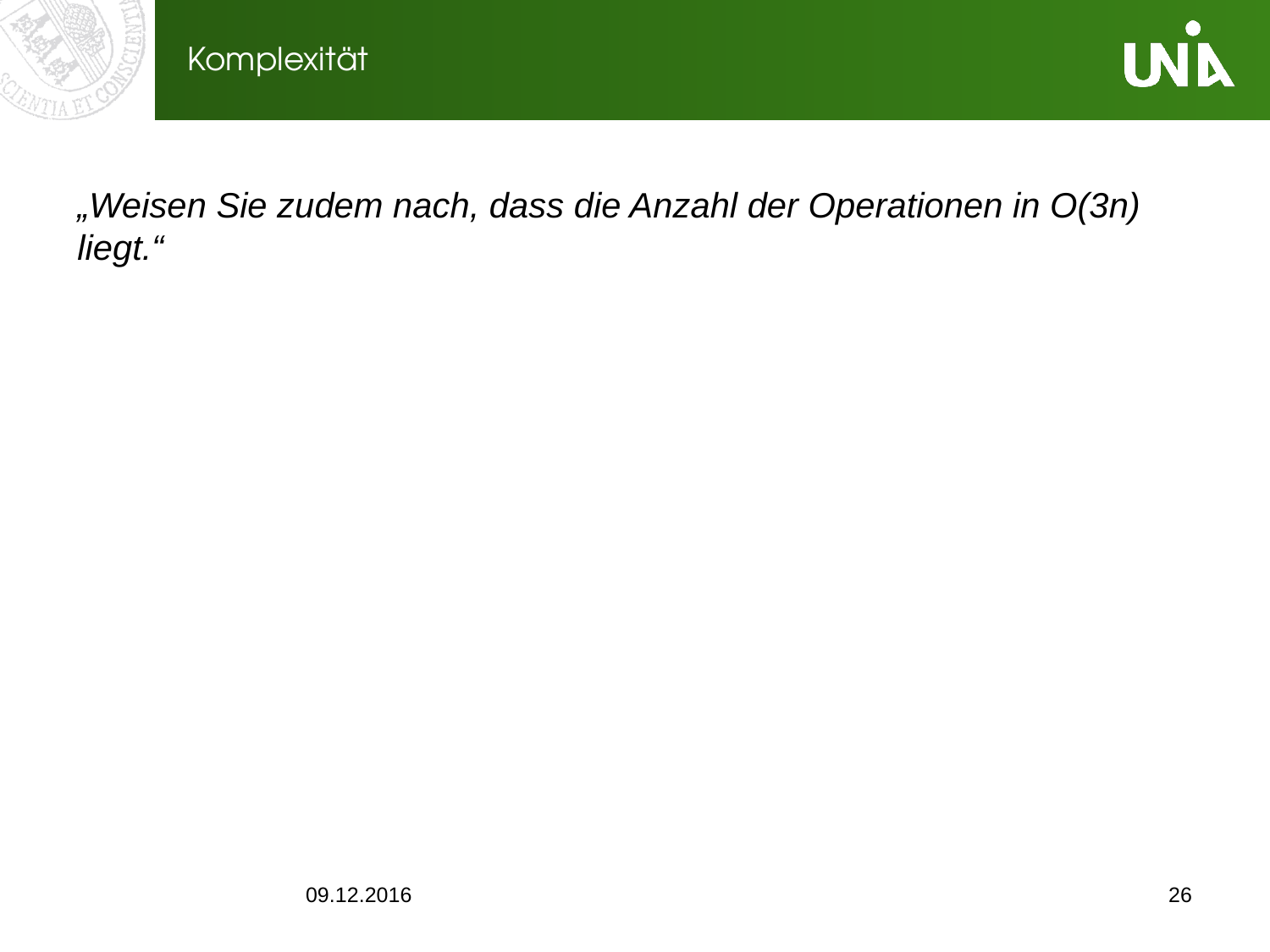

# Komplexität
„Weisen Sie zudem nach, dass die Anzahl der Operationen in O(3n) liegt.“

09.12.2016
26